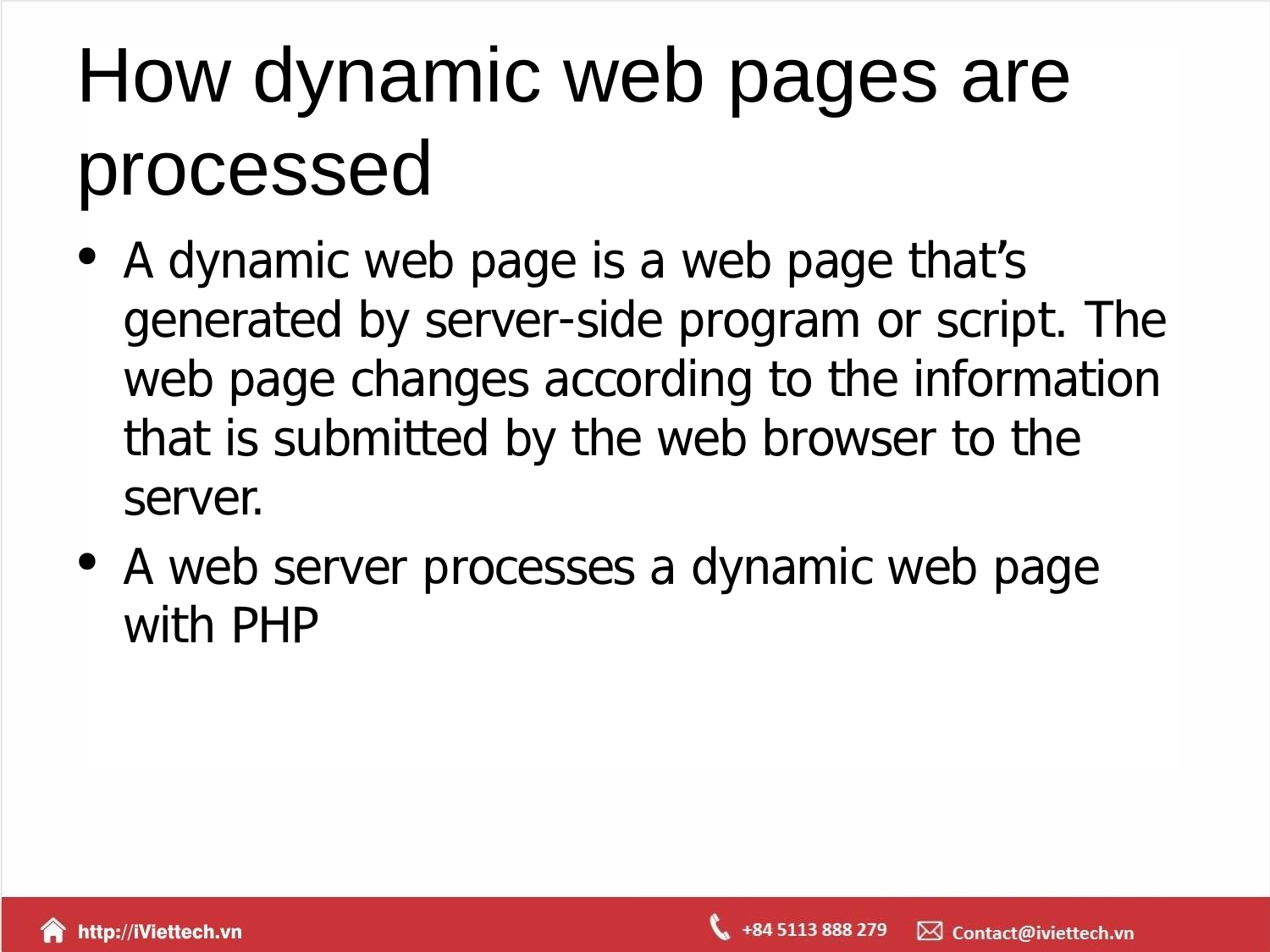

# How dynamic web pages are processed
A dynamic web page is a web page that’s generated by server-side program or script. The web page changes according to the information that is submitted by the web browser to the server.
A web server processes a dynamic web page with PHP